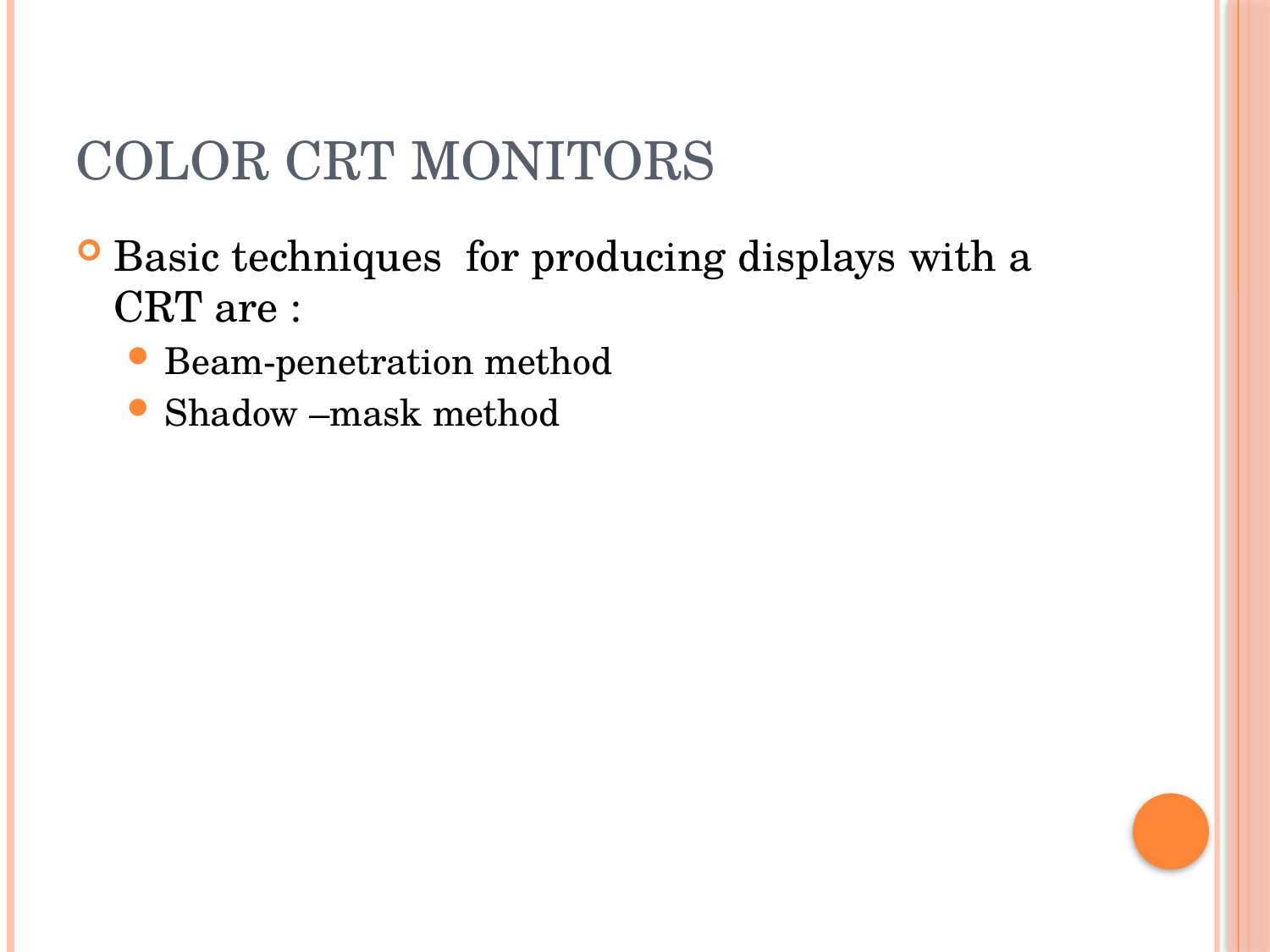

# Color crt monitors
Basic techniques  for producing displays with a CRT are :
Beam-penetration method
Shadow –mask method